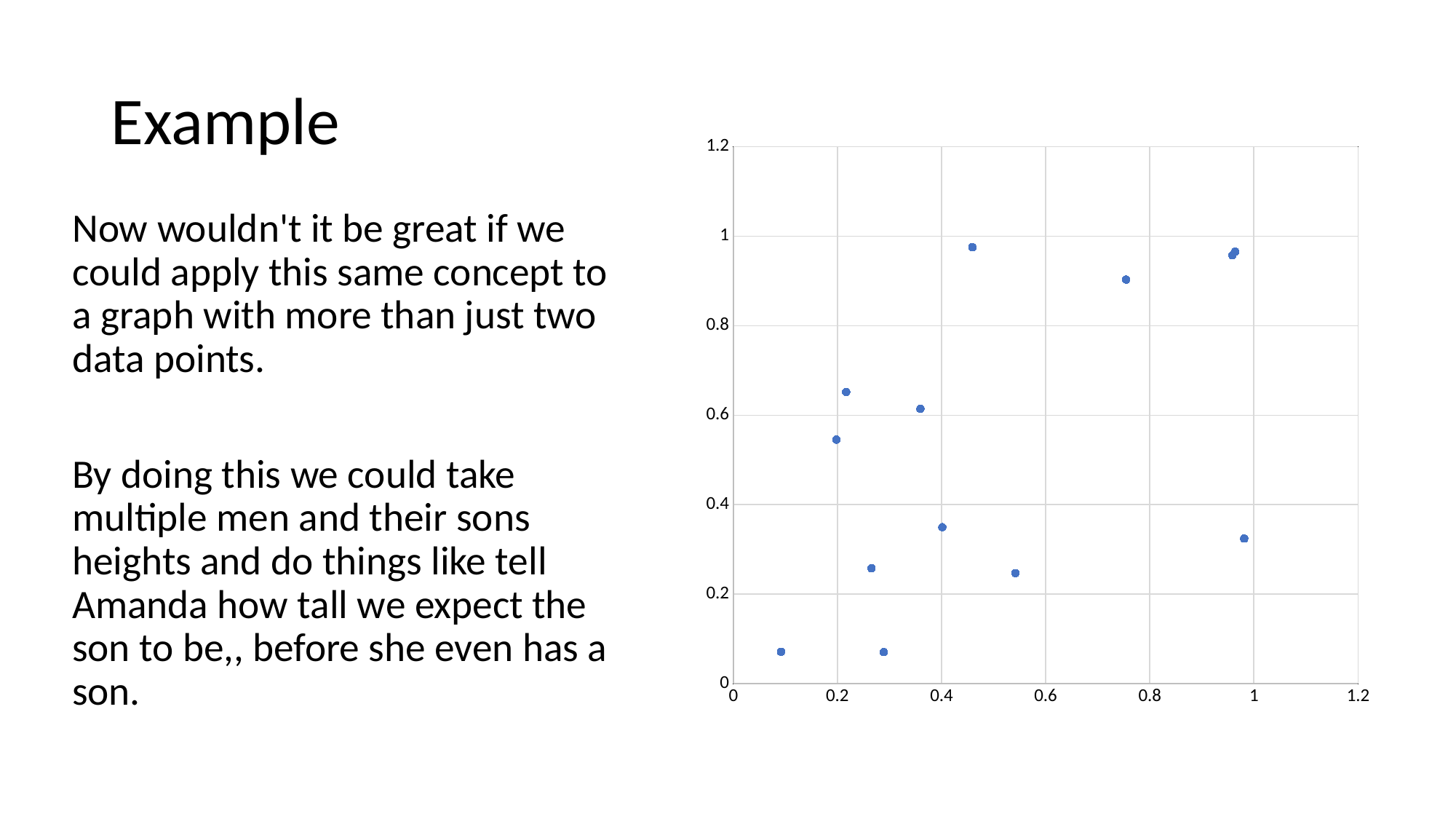

# Example

### Chart

| Category | Y-Values |
|---|---|
Now wouldn't it be great if we could apply this same concept to a graph with more than just two data points.

By doing this we could take multiple men and their sons heights and do things like tell Amanda how tall we expect the son to be,, before she even has a son.